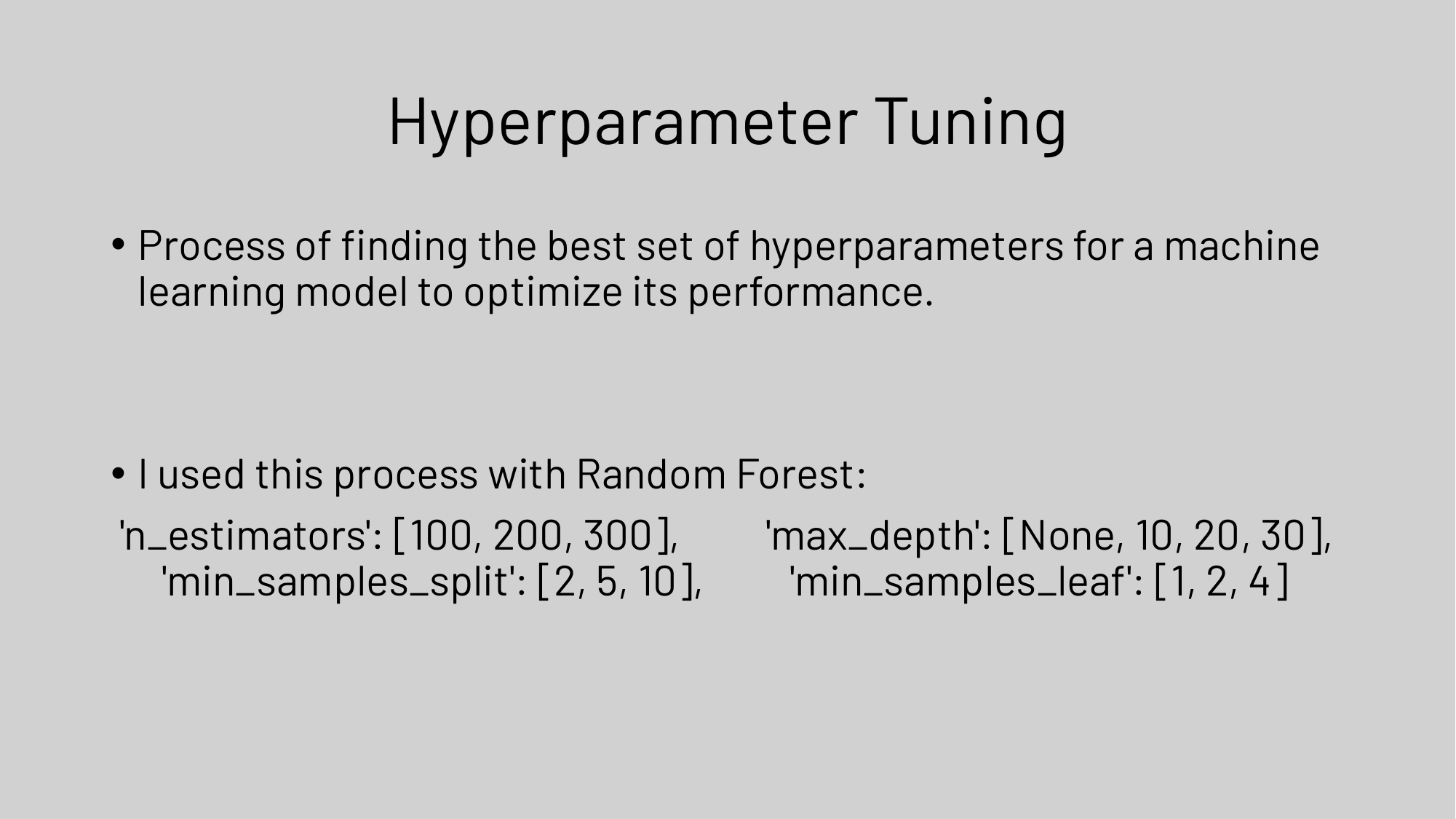

# Hyperparameter Tuning
Process of finding the best set of hyperparameters for a machine learning model to optimize its performance.

I used this process with Random Forest:
 'n_estimators': [100, 200, 300],          'max_depth': [None, 10, 20, 30],        'min_samples_split': [2, 5, 10],          'min_samples_leaf': [1, 2, 4]